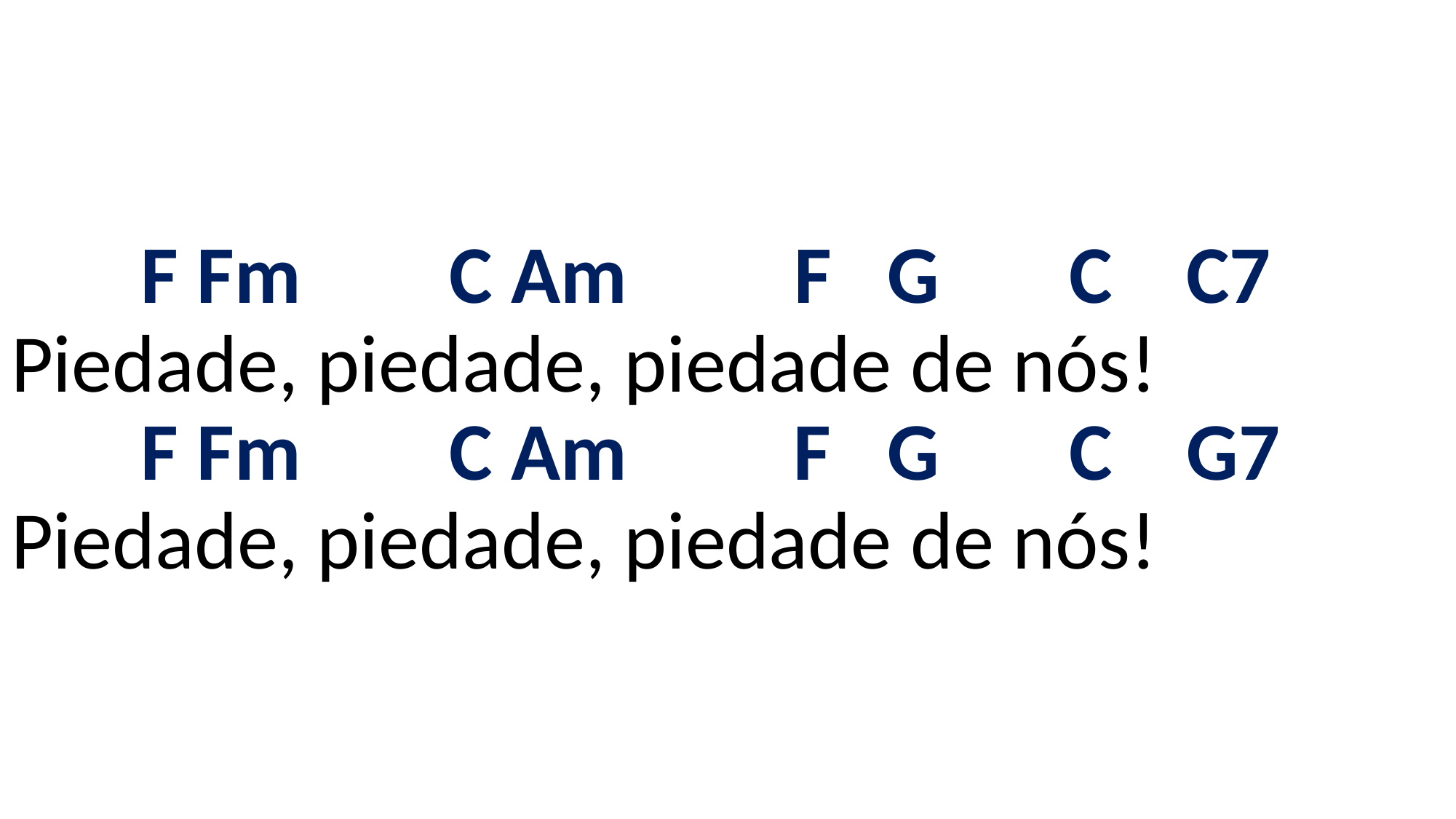

# F Fm        C Am         F   G       C    C7 Piedade, piedade, piedade de nós! F Fm        C Am         F   G       C    G7 Piedade, piedade, piedade de nós!